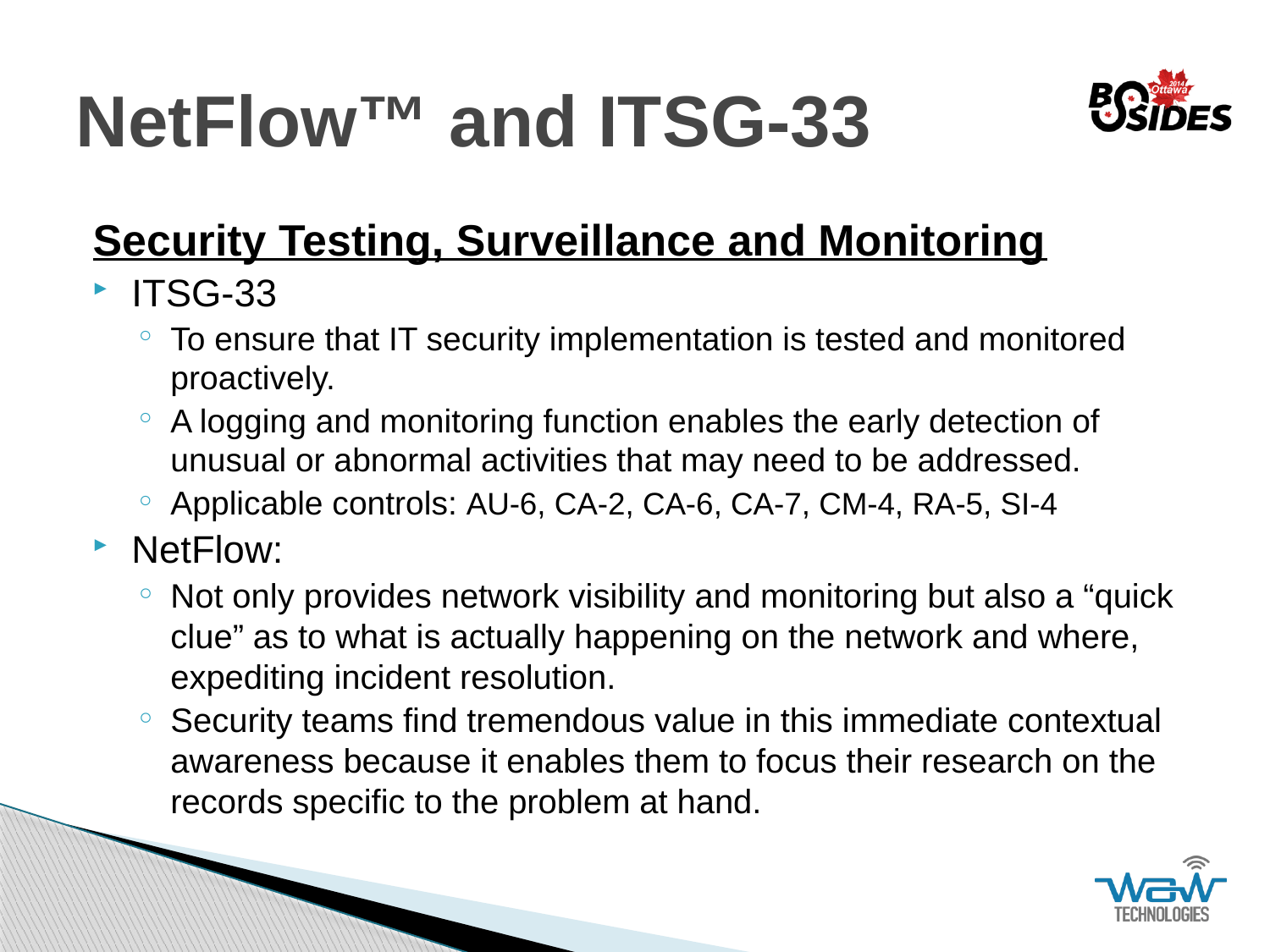

# NetFlow™ and ITSG-33
Security Testing, Surveillance and Monitoring
ITSG-33
To ensure that IT security implementation is tested and monitored proactively.
A logging and monitoring function enables the early detection of unusual or abnormal activities that may need to be addressed.
Applicable controls: AU-6, CA-2, CA-6, CA-7, CM-4, RA-5, SI-4
NetFlow:
Not only provides network visibility and monitoring but also a “quick clue” as to what is actually happening on the network and where, expediting incident resolution.
Security teams find tremendous value in this immediate contextual awareness because it enables them to focus their research on the records specific to the problem at hand.